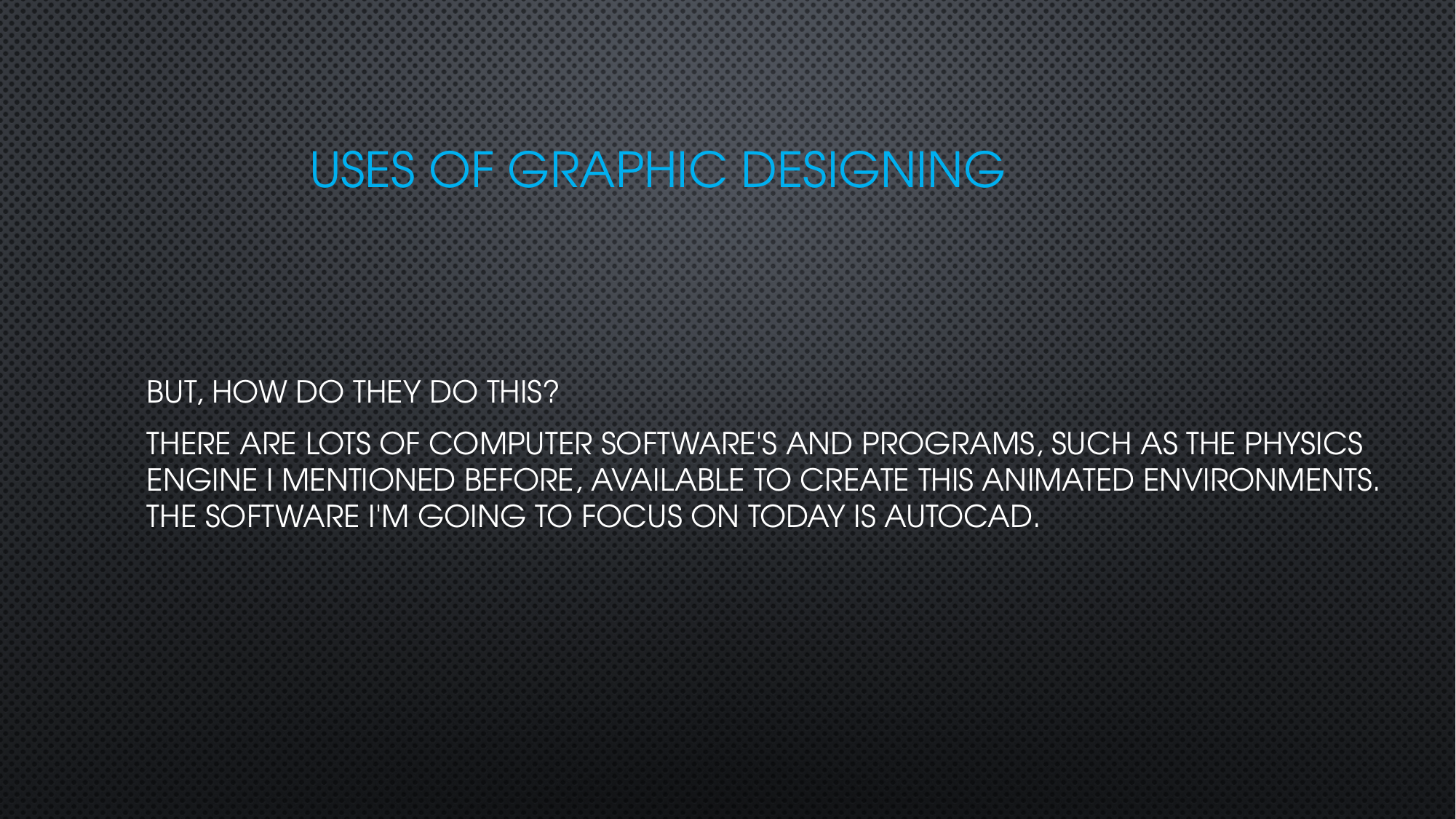

# USES OF graphic designing
But, How Do They Do This?
There are lots of computer software's and programs, such as the physics engine I mentioned before, available to create this animated environments. The software I'm going to focus on today is AutoCAD.